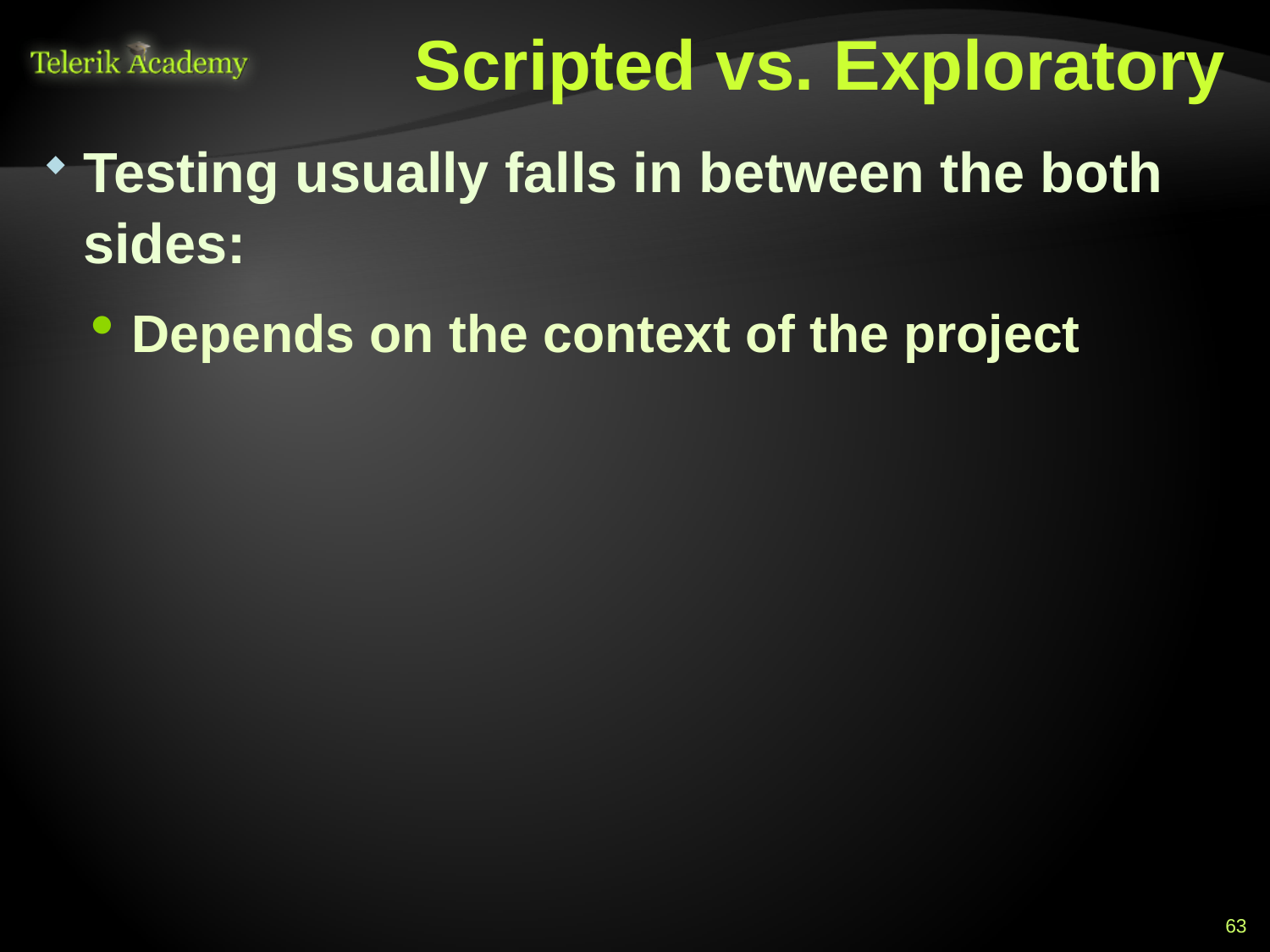

# Scripted vs. Exploratory
Testing usually falls in between the both sides:
Depends on the context of the project

Role-based
sandboxes
Vague scripts
Fragment test cases (scenarios)
Pure scripted
Charters

Freestyle
63